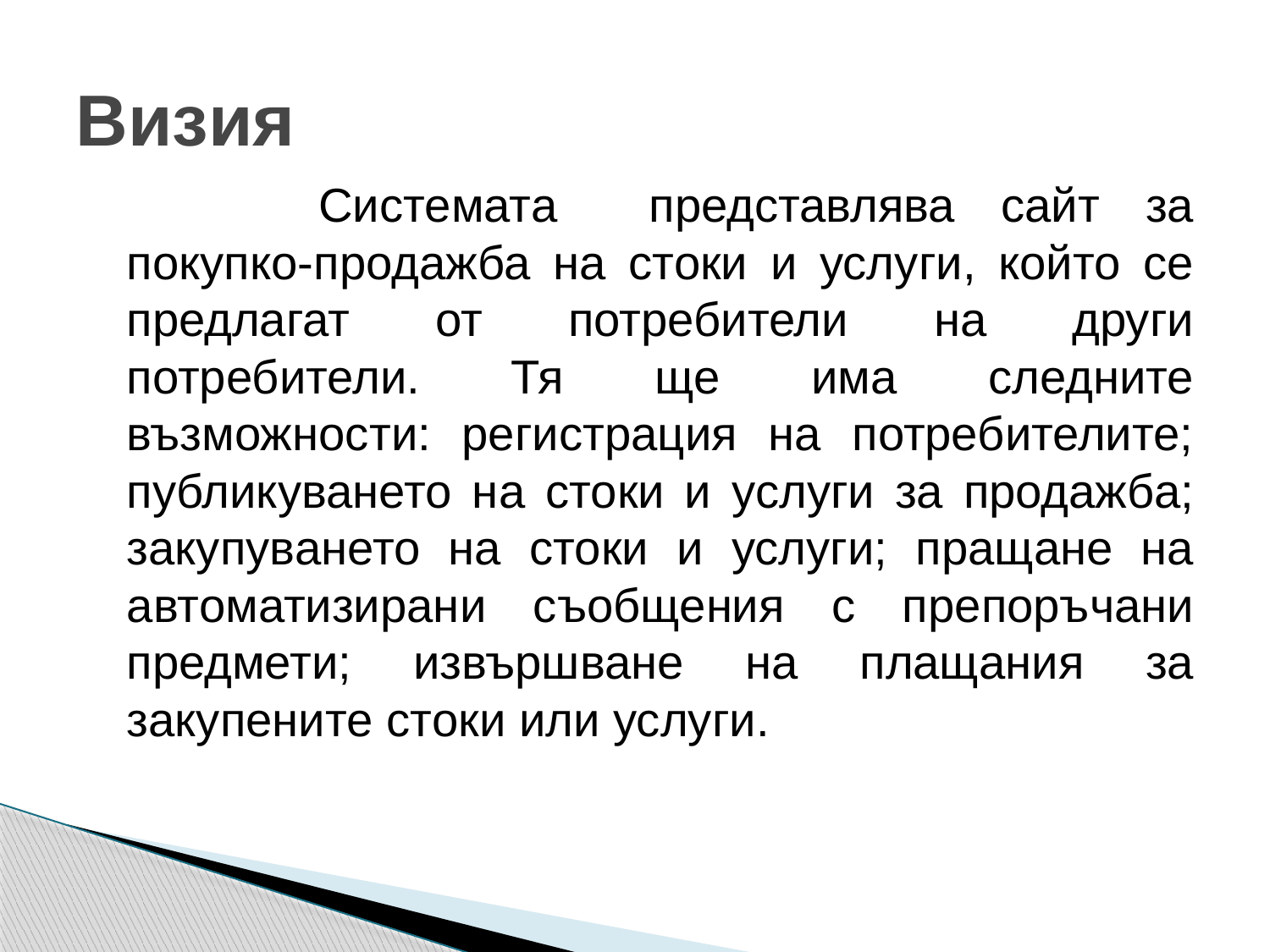

# Визия
  		Системата  представлява сайт за покупко-продажба на стоки и услуги, който се предлагат от потребители на други потребители. Тя ще има следните възможности: регистрация на потребителите; публикуването на стоки и услуги за продажба; закупуването на стоки и услуги; пращане на автоматизирани съобщения с препоръчани предмети; извършване на плащания за закупените стоки или услуги.